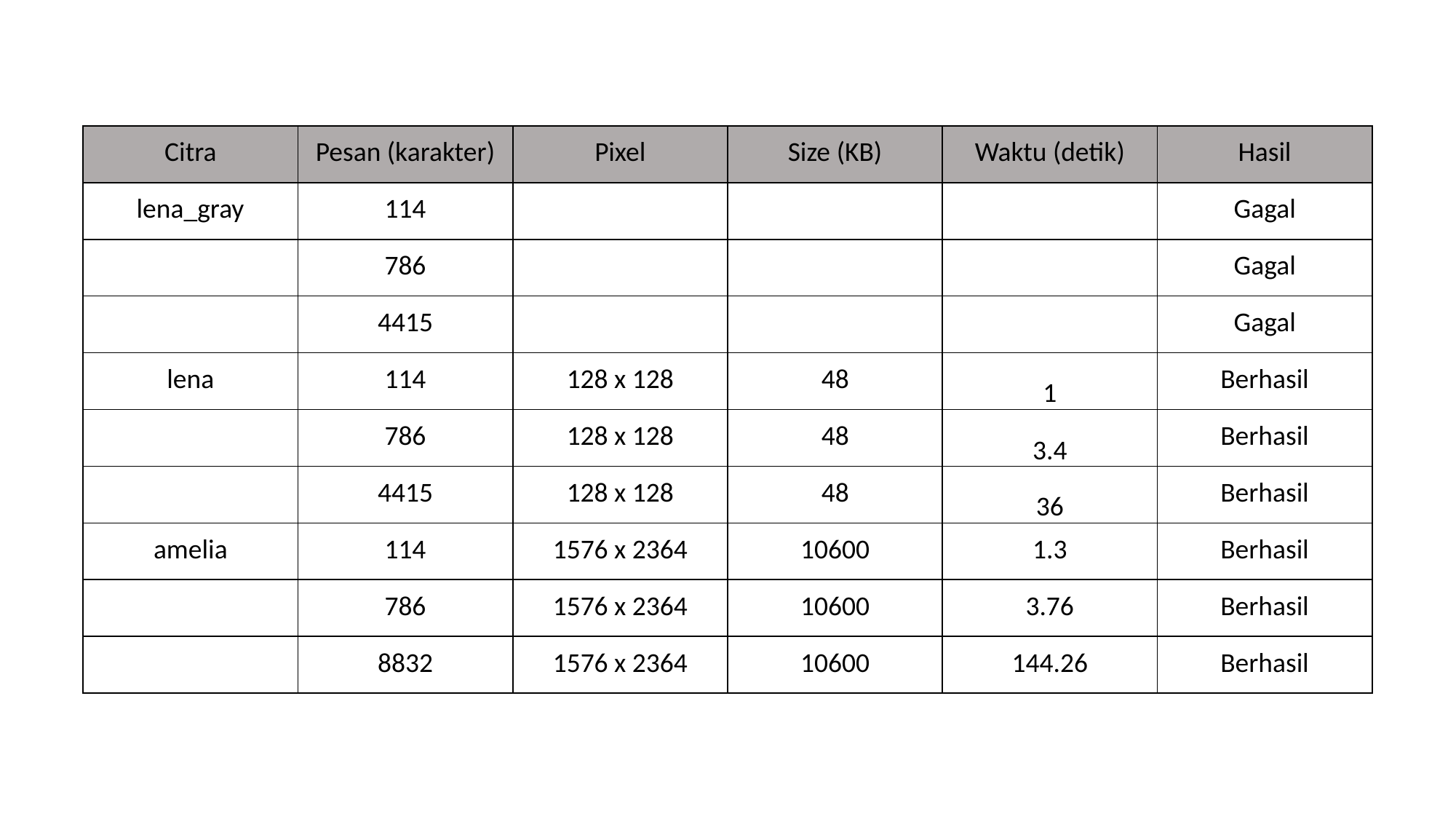

| Citra | Pesan (karakter) | Pixel | Size (KB) | Waktu (detik) | Hasil |
| --- | --- | --- | --- | --- | --- |
| lena\_gray | 114 |  |  |  | Gagal |
|  | 786 |  |  |  | Gagal |
|  | 4415 |  |  |  | Gagal |
| lena | 114 | 128 x 128 | 48 | 1 | Berhasil |
|  | 786 | 128 x 128 | 48 | 3.4 | Berhasil |
|  | 4415 | 128 x 128 | 48 | 36 | Berhasil |
| amelia | 114 | 1576 x 2364 | 10600 | 1.3 | Berhasil |
|  | 786 | 1576 x 2364 | 10600 | 3.76 | Berhasil |
|  | 8832 | 1576 x 2364 | 10600 | 144.26 | Berhasil |